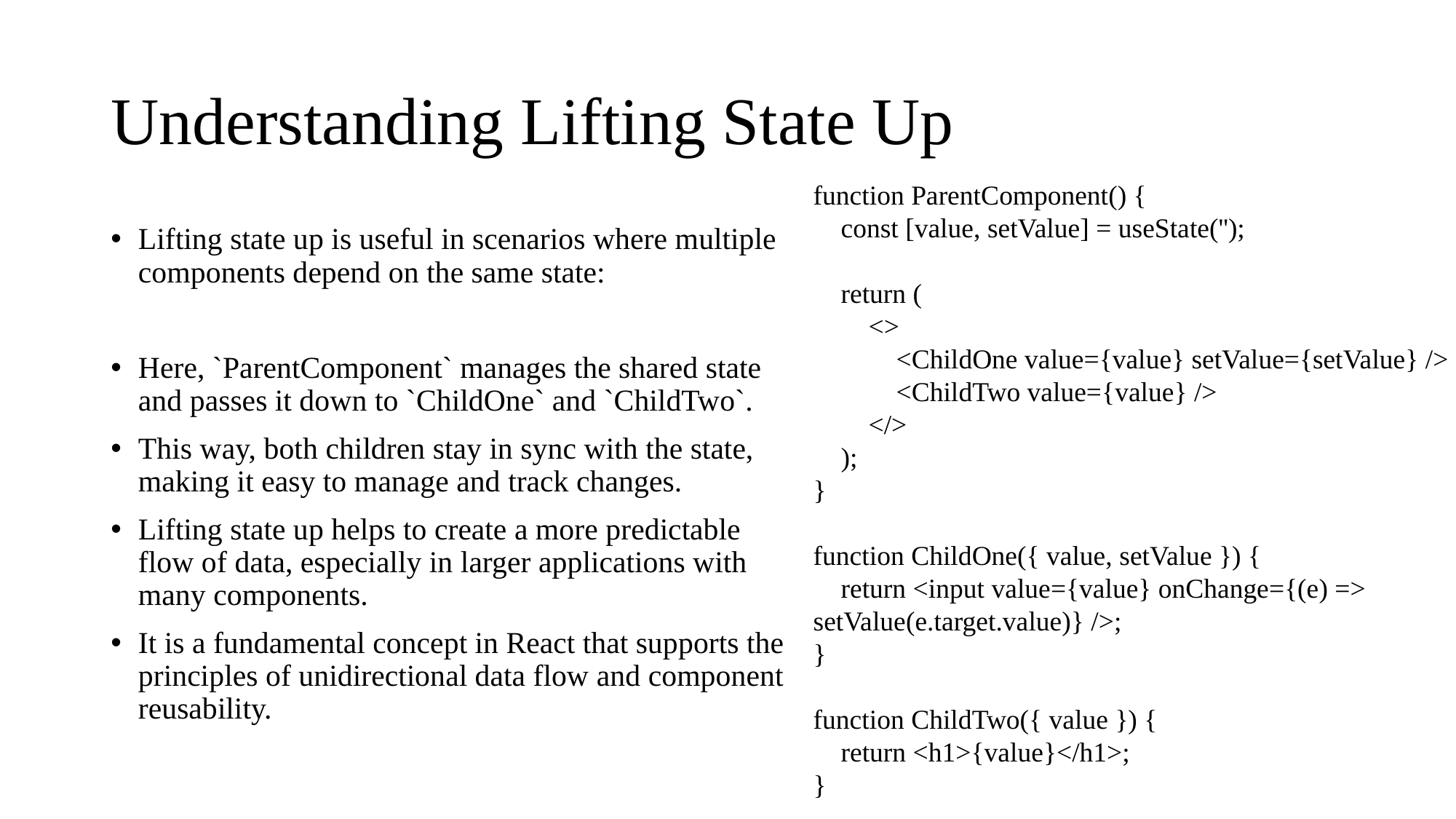

# Understanding Lifting State Up
function ParentComponent() {
    const [value, setValue] = useState('');

    return (
        <>
            <ChildOne value={value} setValue={setValue} />
            <ChildTwo value={value} />
        </>
    );
}

function ChildOne({ value, setValue }) {
    return <input value={value} onChange={(e) => setValue(e.target.value)} />;
}

function ChildTwo({ value }) {
    return <h1>{value}</h1>;
}
Lifting state up is useful in scenarios where multiple components depend on the same state:

Here, `ParentComponent` manages the shared state and passes it down to `ChildOne` and `ChildTwo`.
This way, both children stay in sync with the state, making it easy to manage and track changes.
Lifting state up helps to create a more predictable flow of data, especially in larger applications with many components.
It is a fundamental concept in React that supports the principles of unidirectional data flow and component reusability.